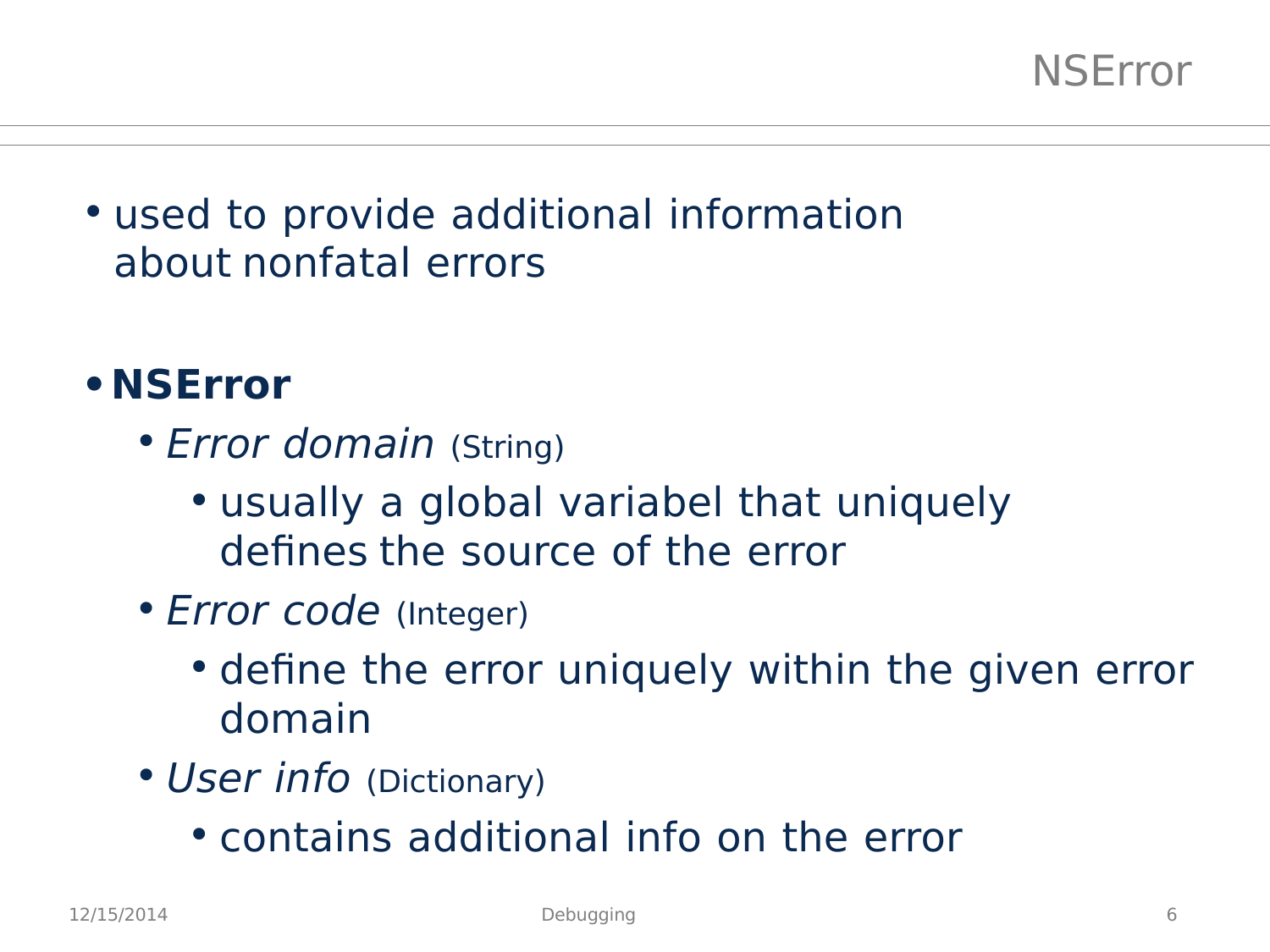

# NSError
used to provide additional information about nonfatal errors

•NSError
Error domain (String)
usually a global variabel that uniquely defines the source of the error
Error code (Integer)
define the error uniquely within the given error domain
User info (Dictionary)
contains additional info on the error
12/15/2014
Debugging
6